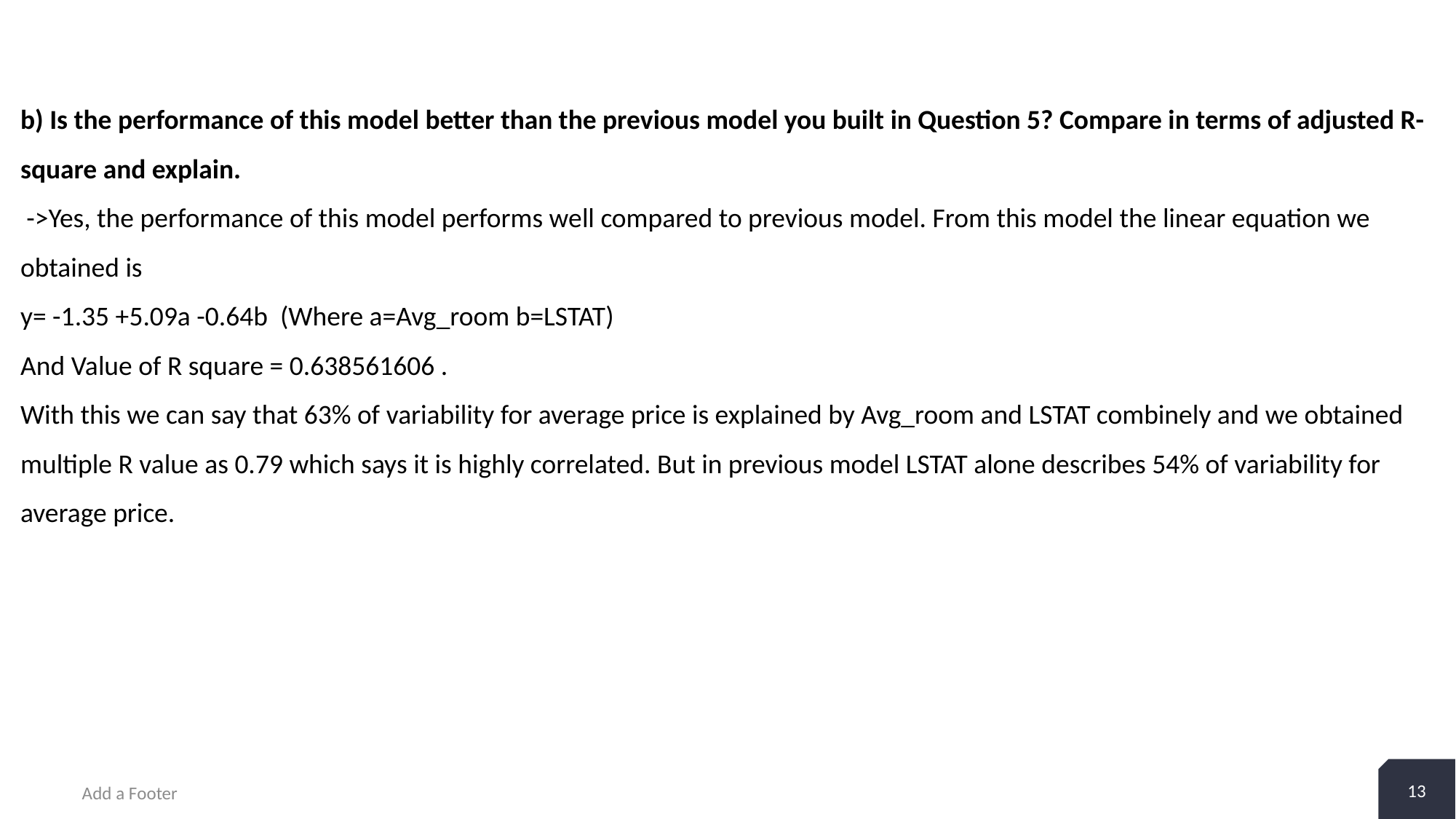

b) Is the performance of this model better than the previous model you built in Question 5? Compare in terms of adjusted R-square and explain.
 ->Yes, the performance of this model performs well compared to previous model. From this model the linear equation we obtained is
y= -1.35 +5.09a -0.64b  (Where a=Avg_room b=LSTAT)
And Value of R square = 0.638561606 .
With this we can say that 63% of variability for average price is explained by Avg_room and LSTAT combinely and we obtained multiple R value as 0.79 which says it is highly correlated. But in previous model LSTAT alone describes 54% of variability for average price.
13
Add a Footer